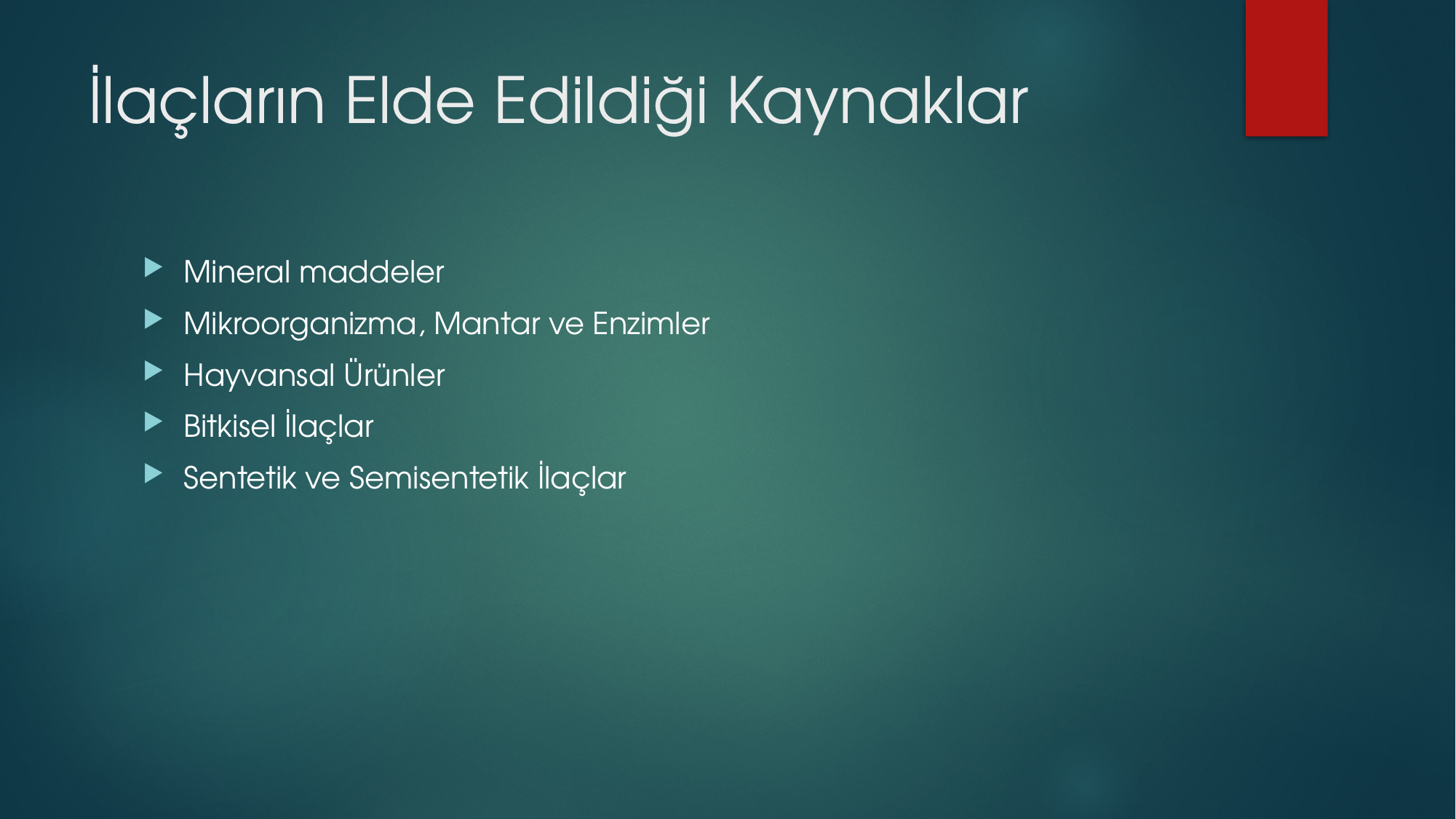

# İlaçların Elde Edildiği Kaynaklar
Mineral maddeler
Mikroorganizma, Mantar ve Enzimler
Hayvansal Ürünler
Bitkisel İlaçlar
Sentetik ve Semisentetik İlaçlar